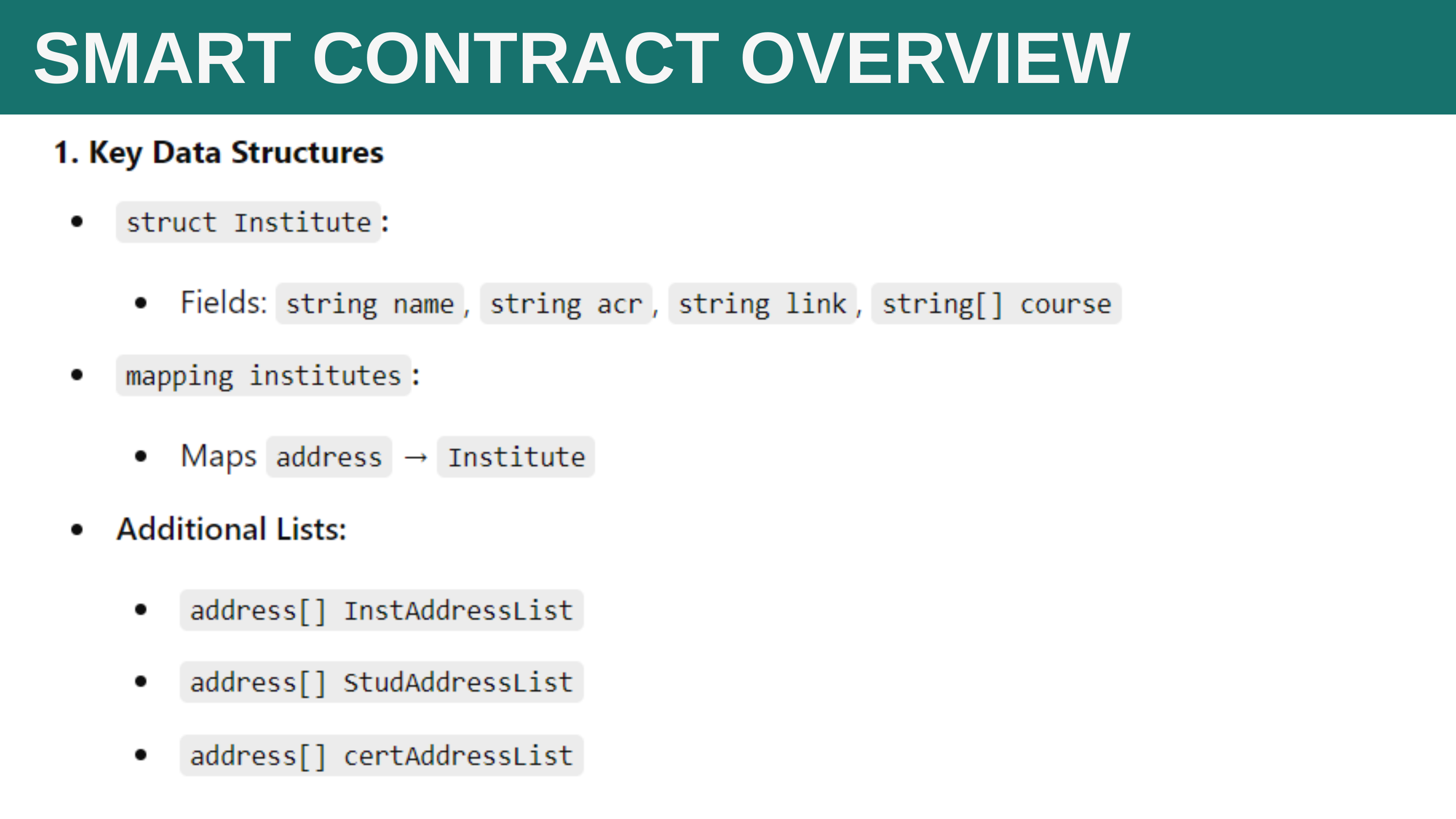

SMART CONTRACT OVERVIEW

struct Institute(string name,string acr,string link,string[] course)
mapping institutes(address => Institute)
address[] InstAddressList, StudAddressList, certAddressList
function addInstitute(Institute), viewInstitute(instAddress), getInstituteName(instAddress), viewAllInstitutes()
mapping students(address => string)      // name
function addStudent(studAddress, name), getStudentName(address)
struct Certificate(certAddress, studAddress, instAddress, *)
mapping certificates(address=>Certificate)
function issueCertificate(Certificate), viewCertificate(certAddress), viewStudCertificate(studAddress)